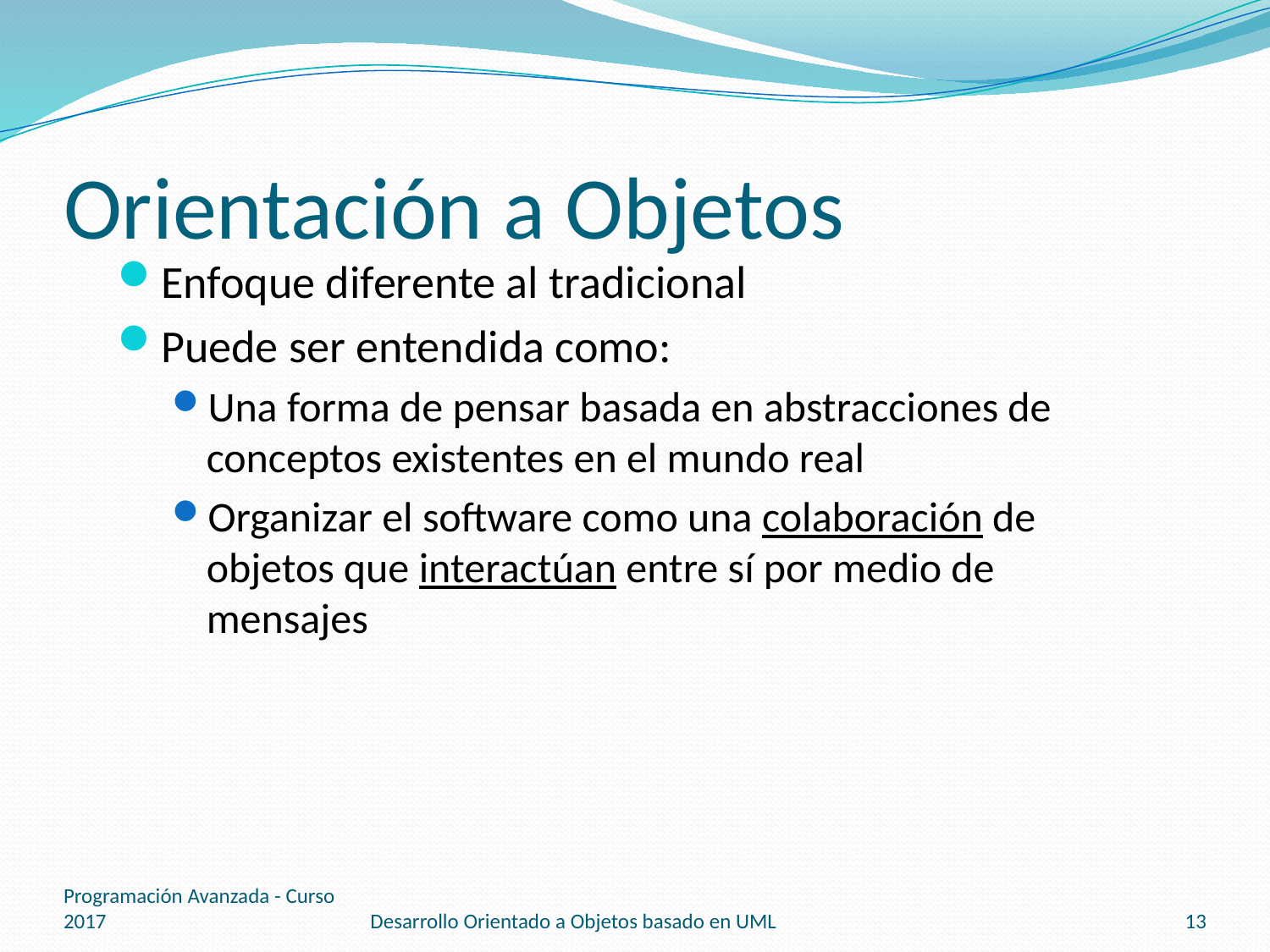

# Orientación a Objetos
Enfoque diferente al tradicional
Puede ser entendida como:
Una forma de pensar basada en abstracciones de conceptos existentes en el mundo real
Organizar el software como una colaboración de objetos que interactúan entre sí por medio de mensajes
Programación Avanzada - Curso 2017
Desarrollo Orientado a Objetos basado en UML
13